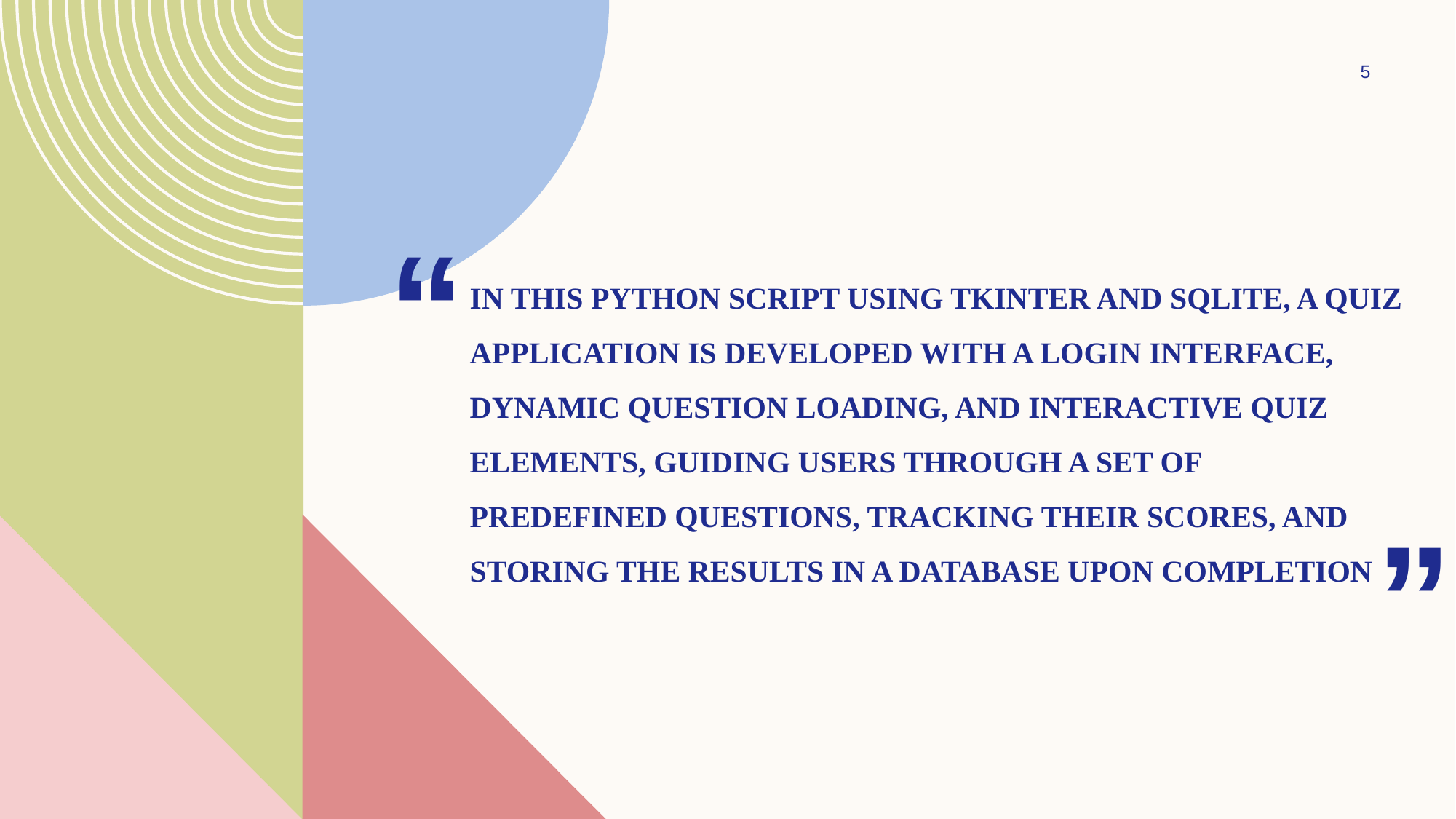

5
“
# In this Python script using Tkinter and SQLite, a quiz application is developed with a login interface, dynamic question loading, and interactive quiz elements, guiding users through a set of predefined questions, tracking their scores, and storing the results in a database upon completion
”